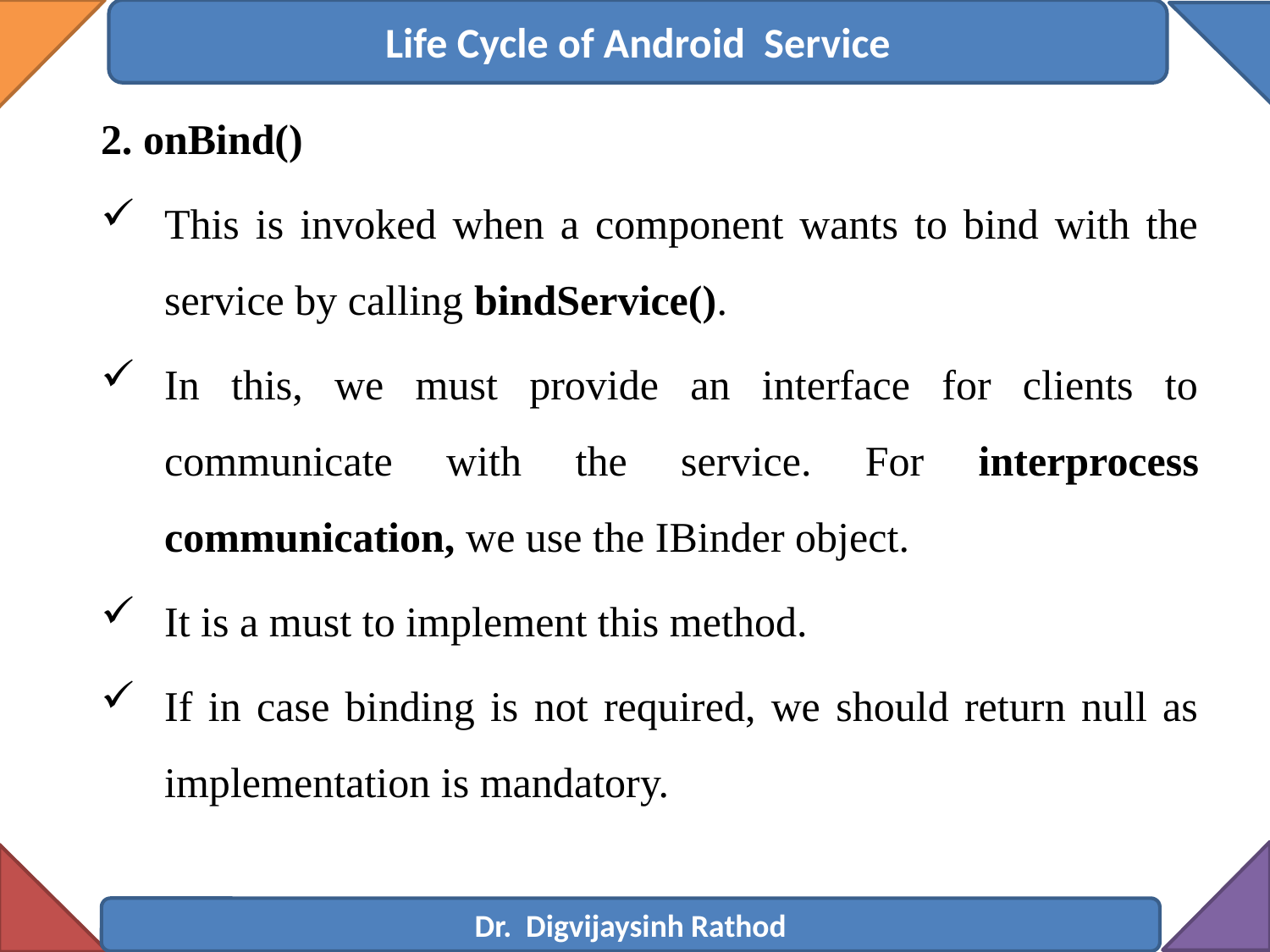

Life Cycle of Android  Service

2. onBind()
This is invoked when a component wants to bind with the service by calling bindService().
In this, we must provide an interface for clients to communicate with the service. For interprocess communication, we use the IBinder object.
It is a must to implement this method.
If in case binding is not required, we should return null as implementation is mandatory.

Dr.  Digvijaysinh Rathod